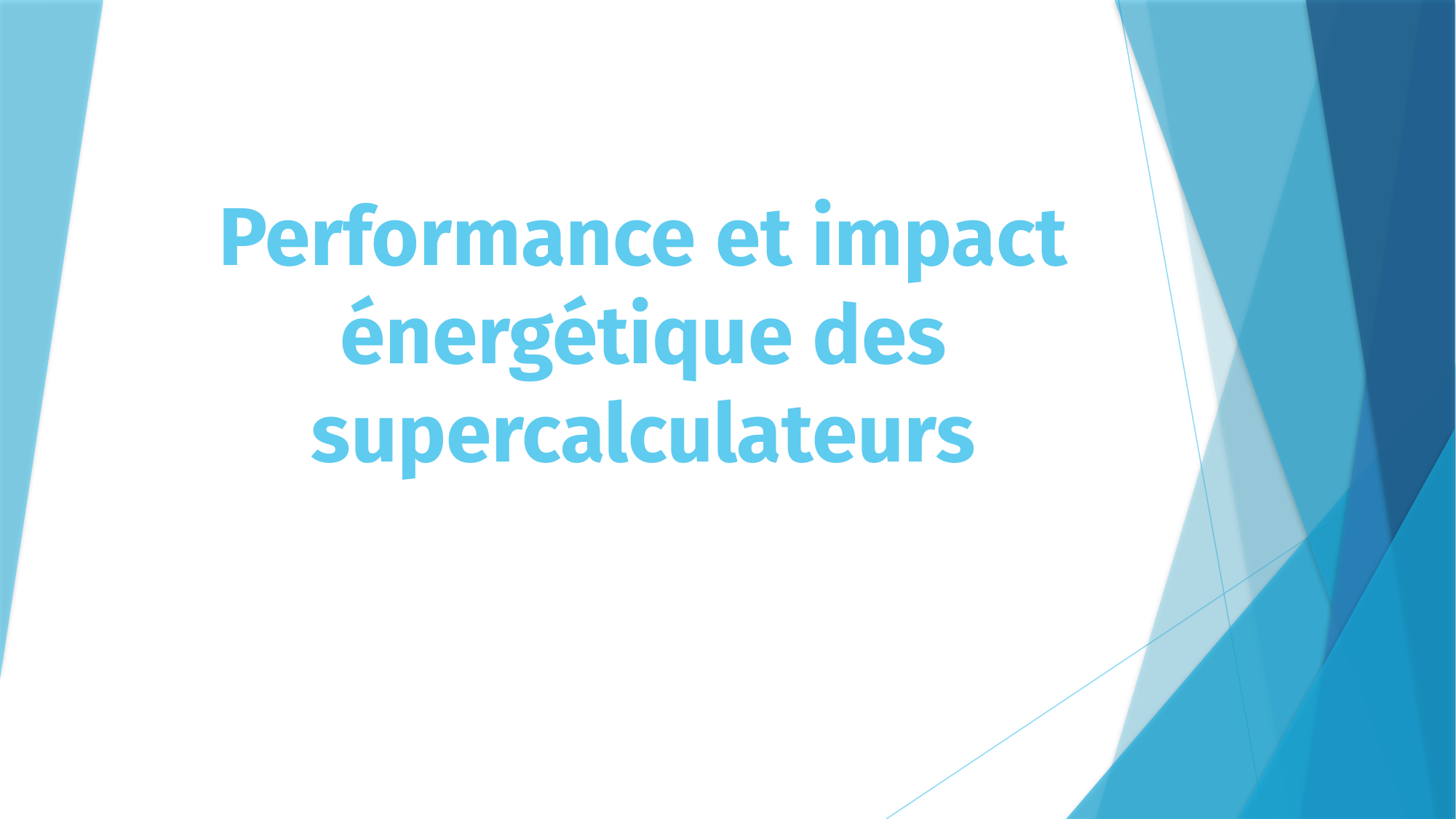

# Performance et impact énergétique des supercalculateurs